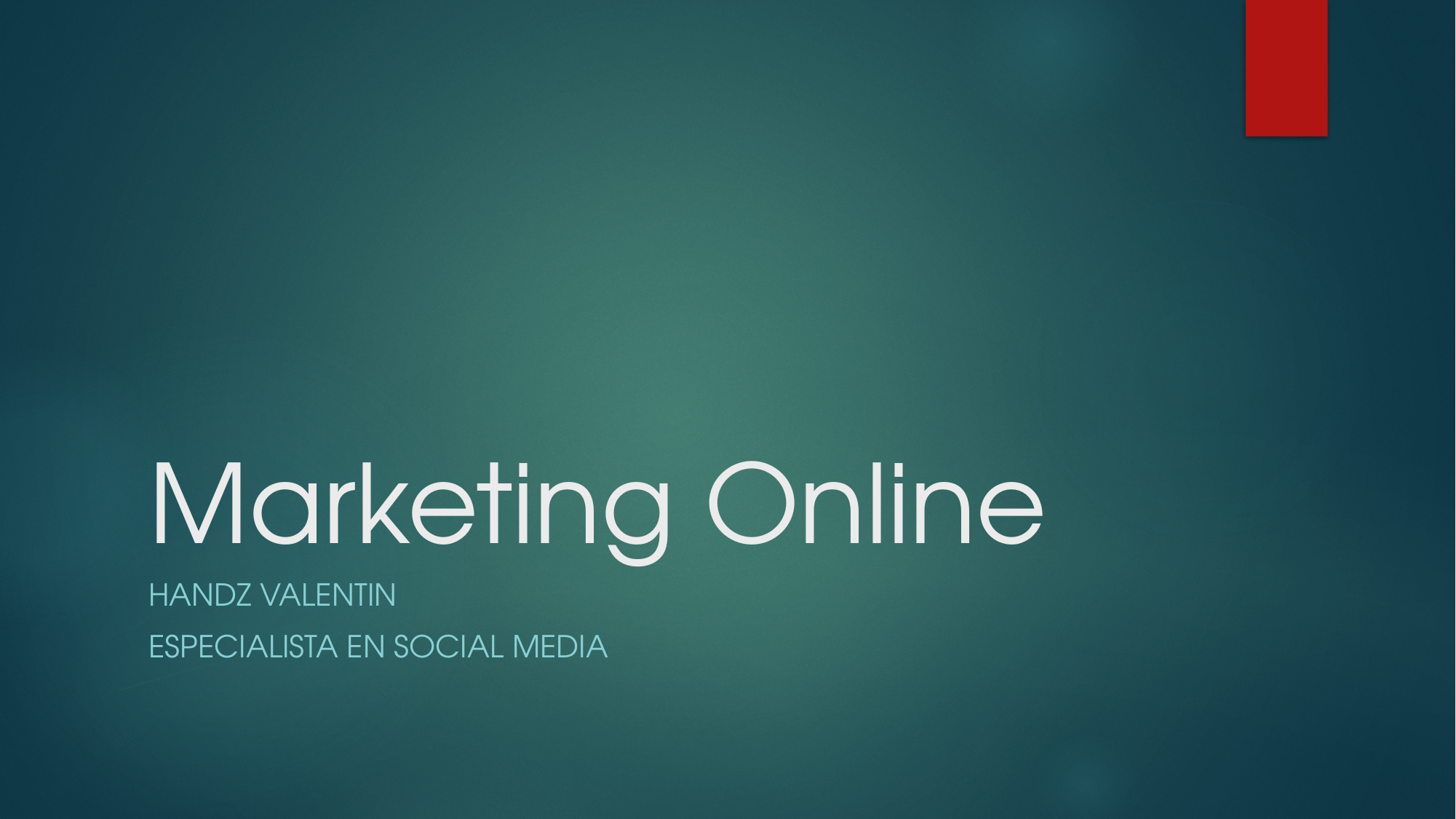

# Marketing Online
Handz Valentin
Especialista en Social Media